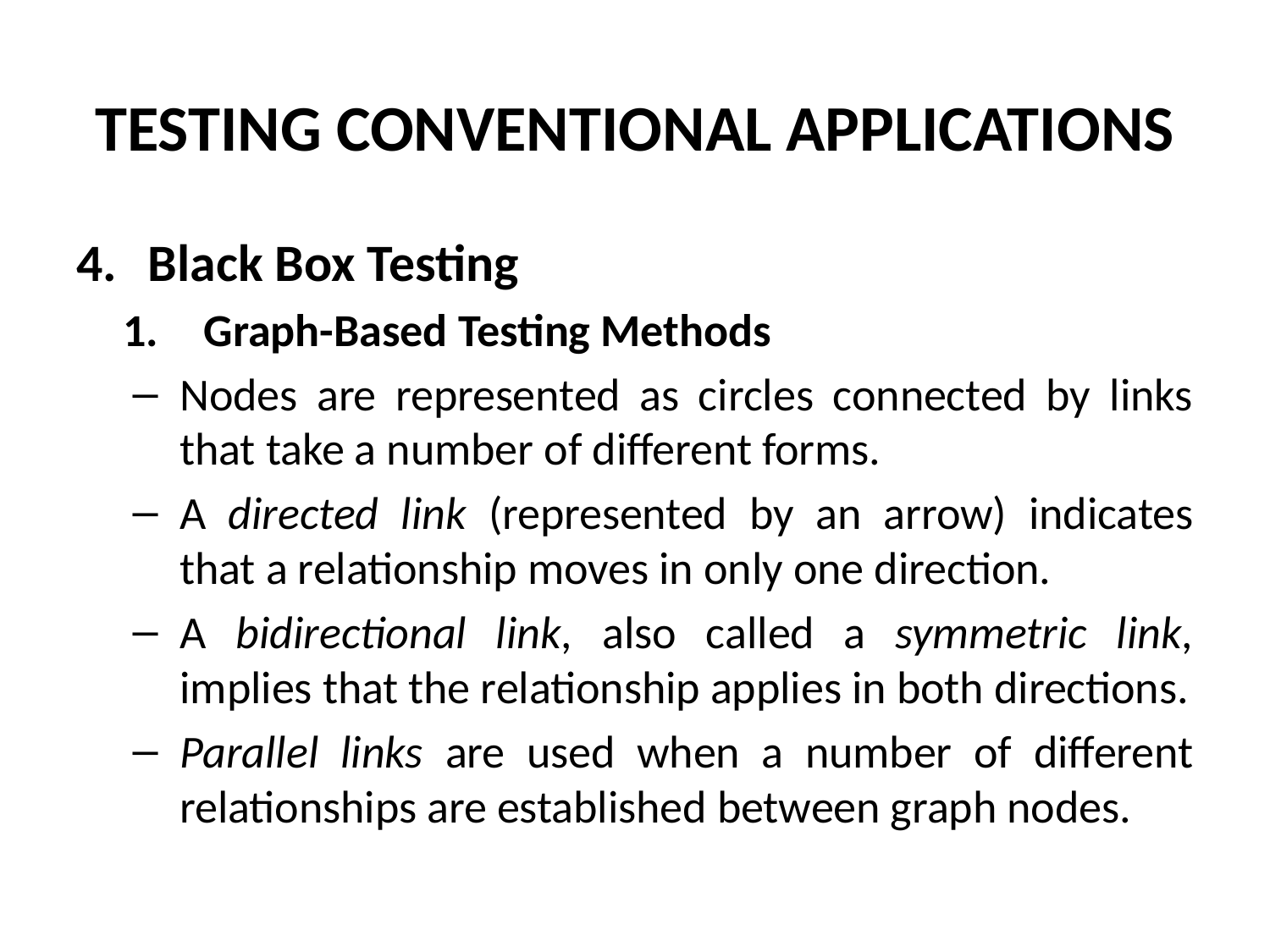

TESTING CONVENTIONAL APPLICATIONS
Black Box Testing
Graph-Based Testing Methods
Nodes are represented as circles connected by links that take a number of different forms.
A directed link (represented by an arrow) indicates that a relationship moves in only one direction.
A bidirectional link, also called a symmetric link, implies that the relationship applies in both directions.
Parallel links are used when a number of different relationships are established between graph nodes.